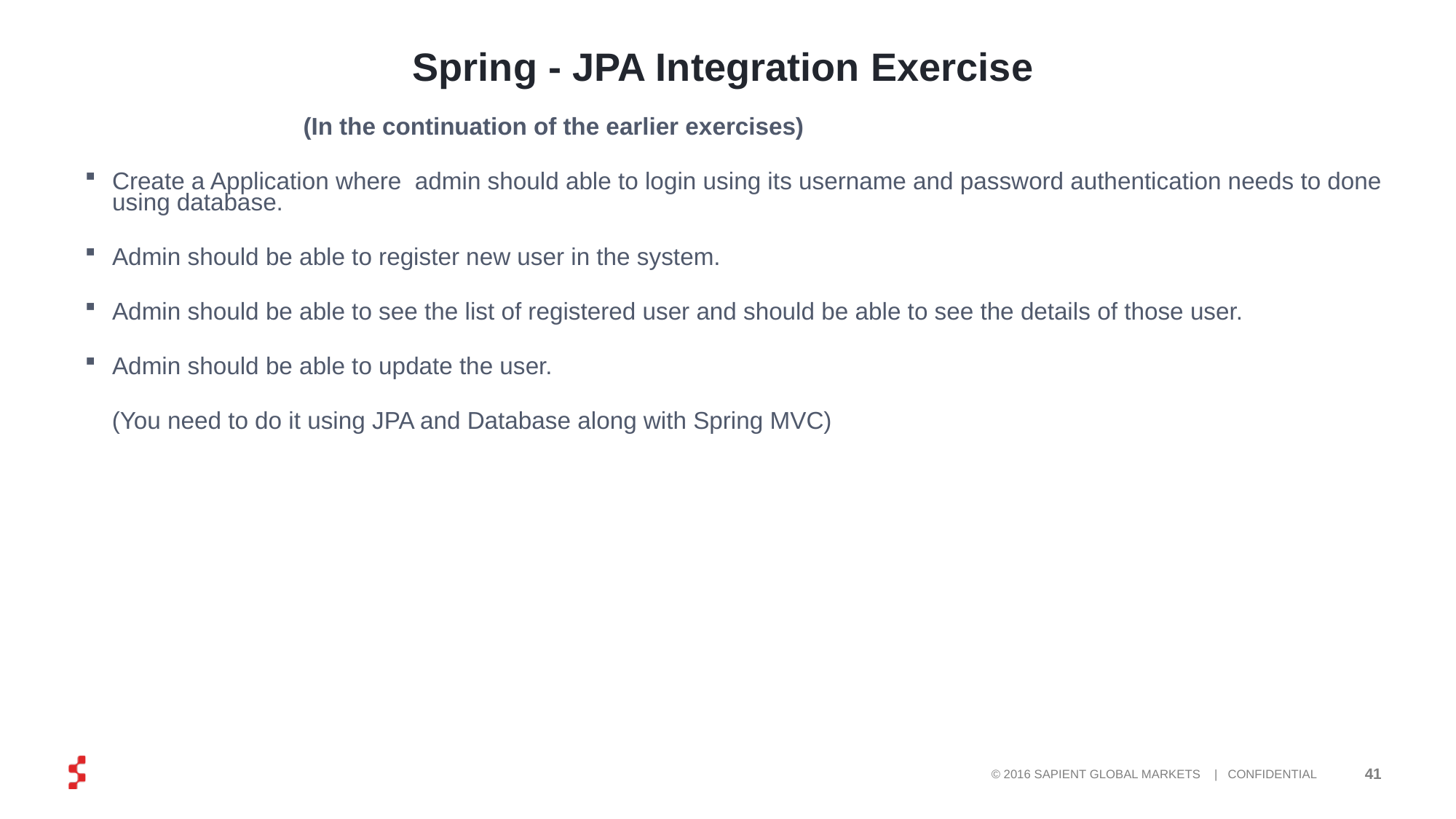

# Spring - JPA Integration Exercise
		(In the continuation of the earlier exercises)

Create a Application where  admin should able to login using its username and password authentication needs to done using database.

Admin should be able to register new user in the system.

Admin should be able to see the list of registered user and should be able to see the details of those user.

Admin should be able to update the user.

    (You need to do it using JPA and Database along with Spring MVC)